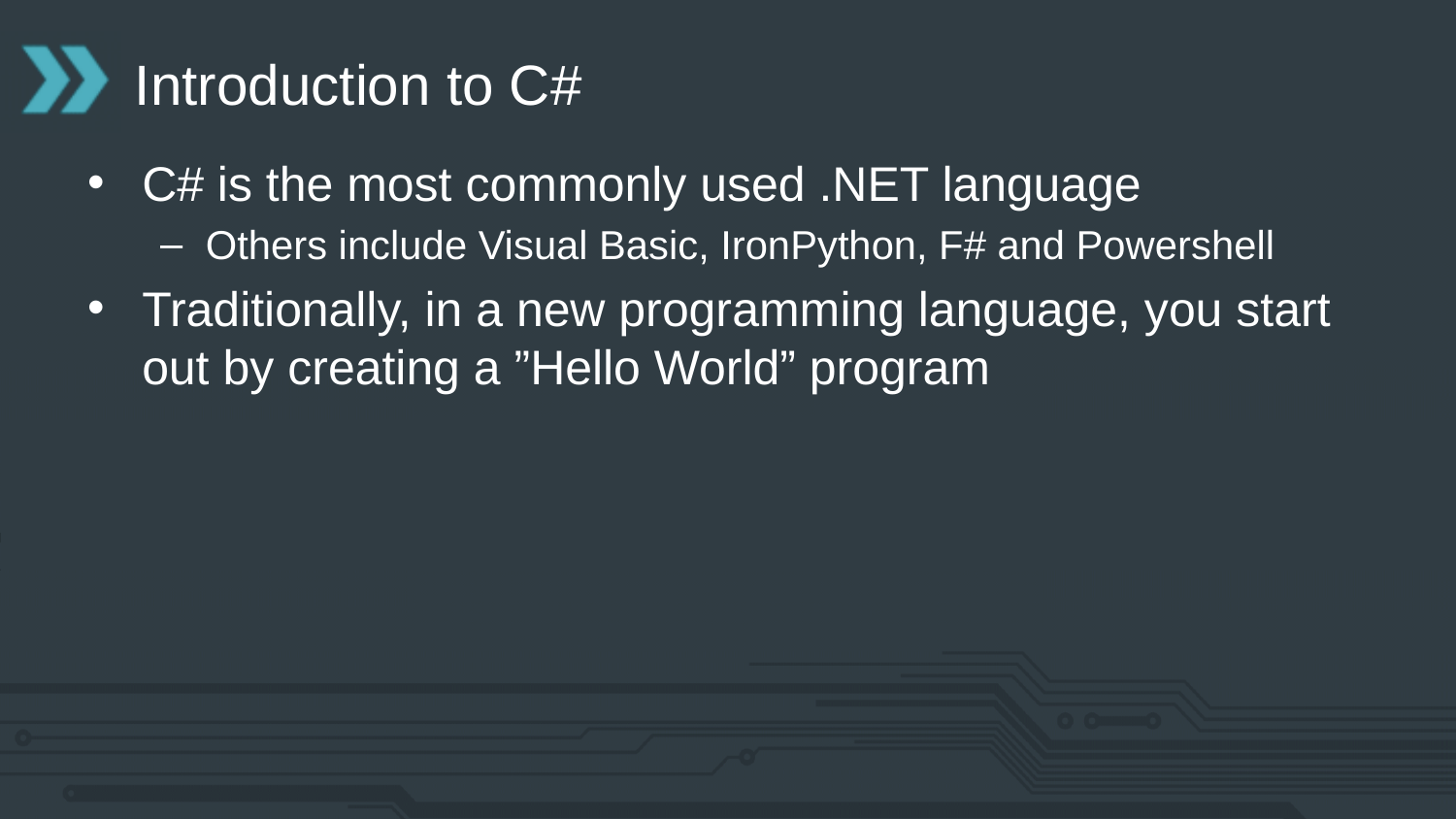

# Introduction to C#
C# is the most commonly used .NET language
Others include Visual Basic, IronPython, F# and Powershell
Traditionally, in a new programming language, you start out by creating a ”Hello World” program